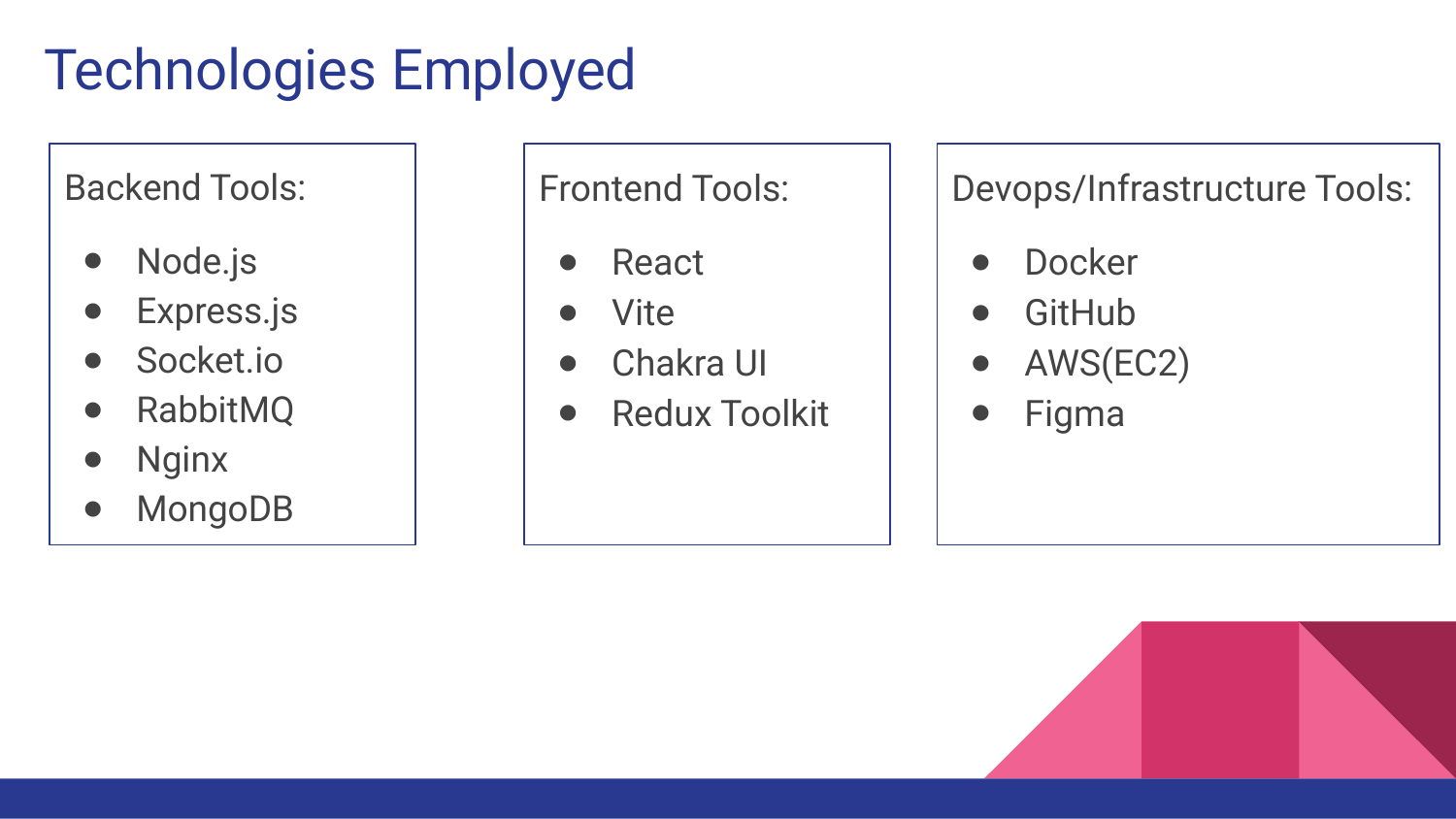

# Technologies Employed
Backend Tools:
Node.js
Express.js
Socket.io
RabbitMQ
Nginx
MongoDB
Frontend Tools:
React
Vite
Chakra UI
Redux Toolkit
Devops/Infrastructure Tools:
Docker
GitHub
AWS(EC2)
Figma